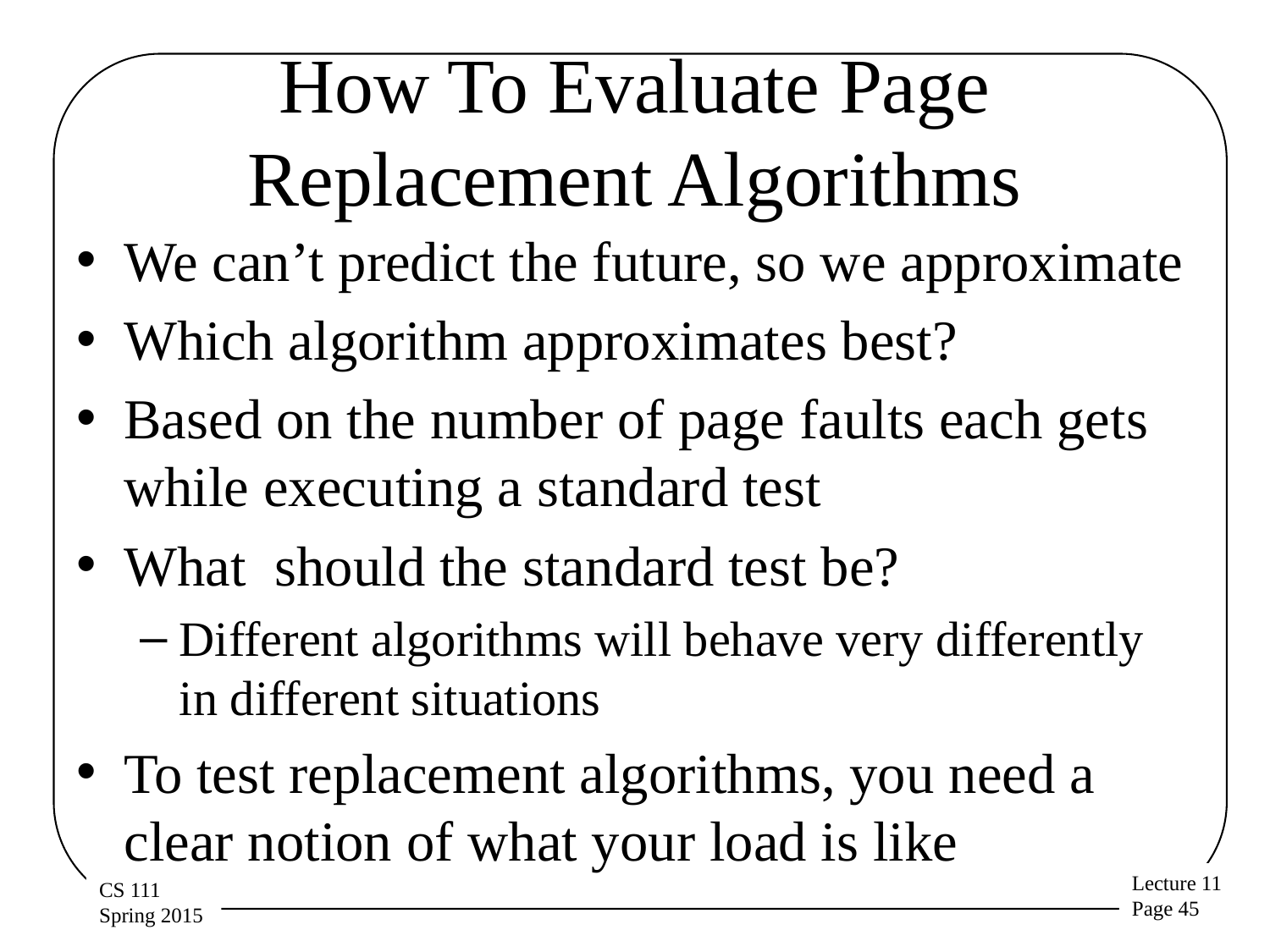

# How To Evaluate Page Replacement Algorithms
We can’t predict the future, so we approximate
Which algorithm approximates best?
Based on the number of page faults each gets while executing a standard test
What  should the standard test be?
Different algorithms will behave very differently in different situations
To test replacement algorithms, you need a clear notion of what your load is like